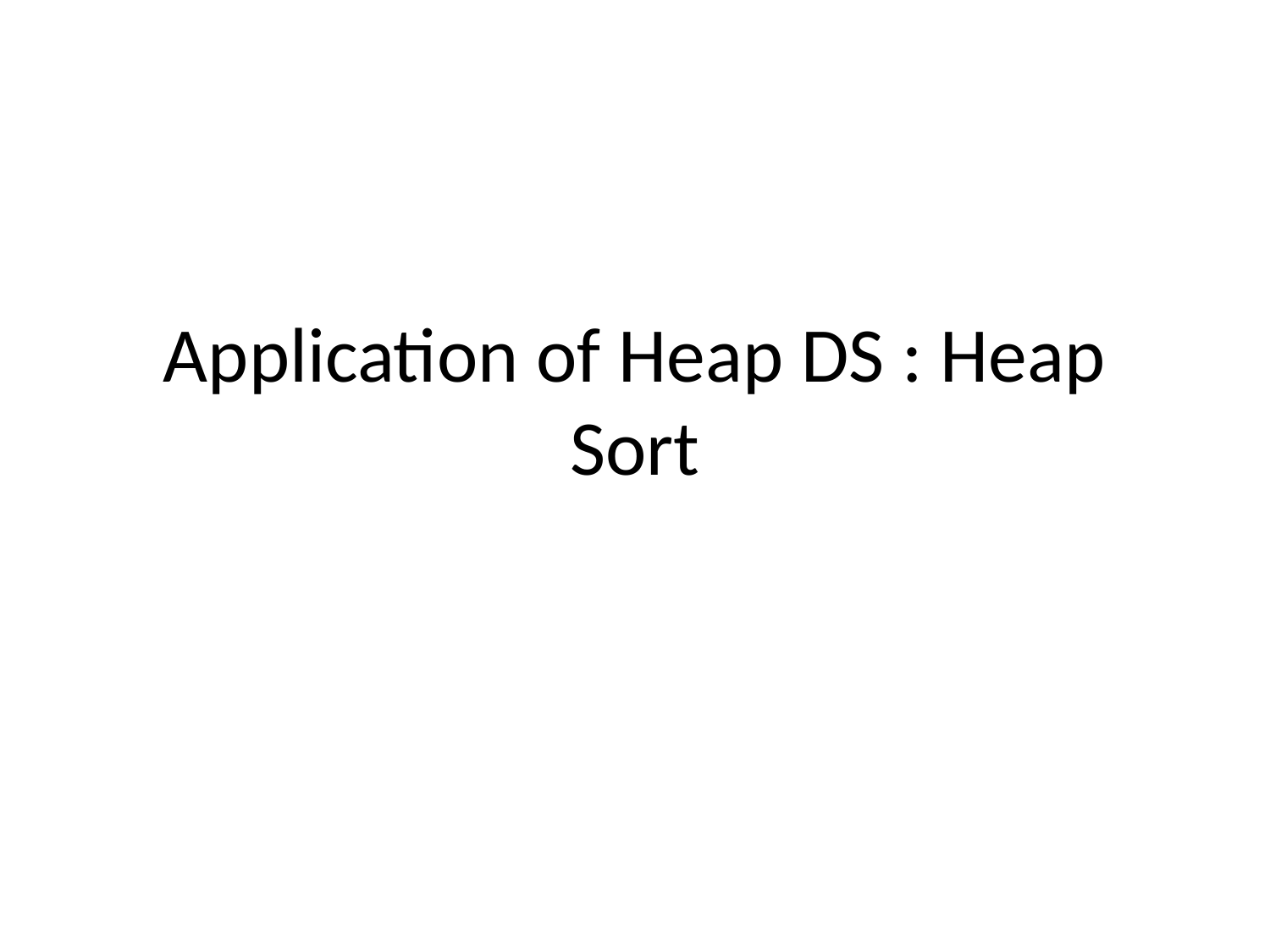

# Application of Heap DS : Heap Sort